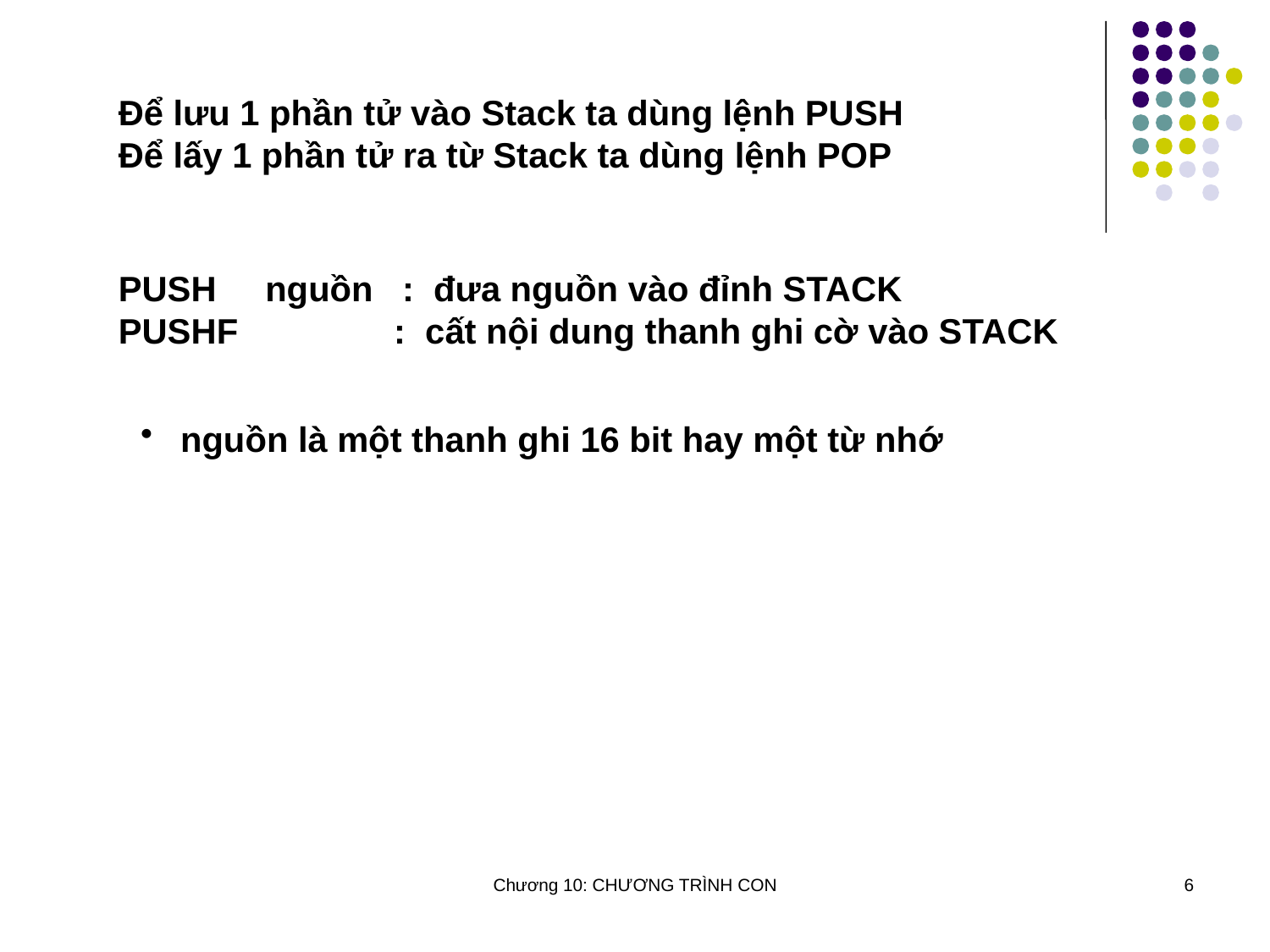

Để lưu 1 phần tử vào Stack ta dùng lệnh PUSH
Để lấy 1 phần tử ra từ Stack ta dùng lệnh POP
PUSH     nguồn   :  đưa nguồn vào đỉnh STACK                        PUSHF                :  cất nội dung thanh ghi cờ vào STACK
 nguồn là một thanh ghi 16 bit hay một từ nhớ
Chương 10: CHƯƠNG TRÌNH CON
6